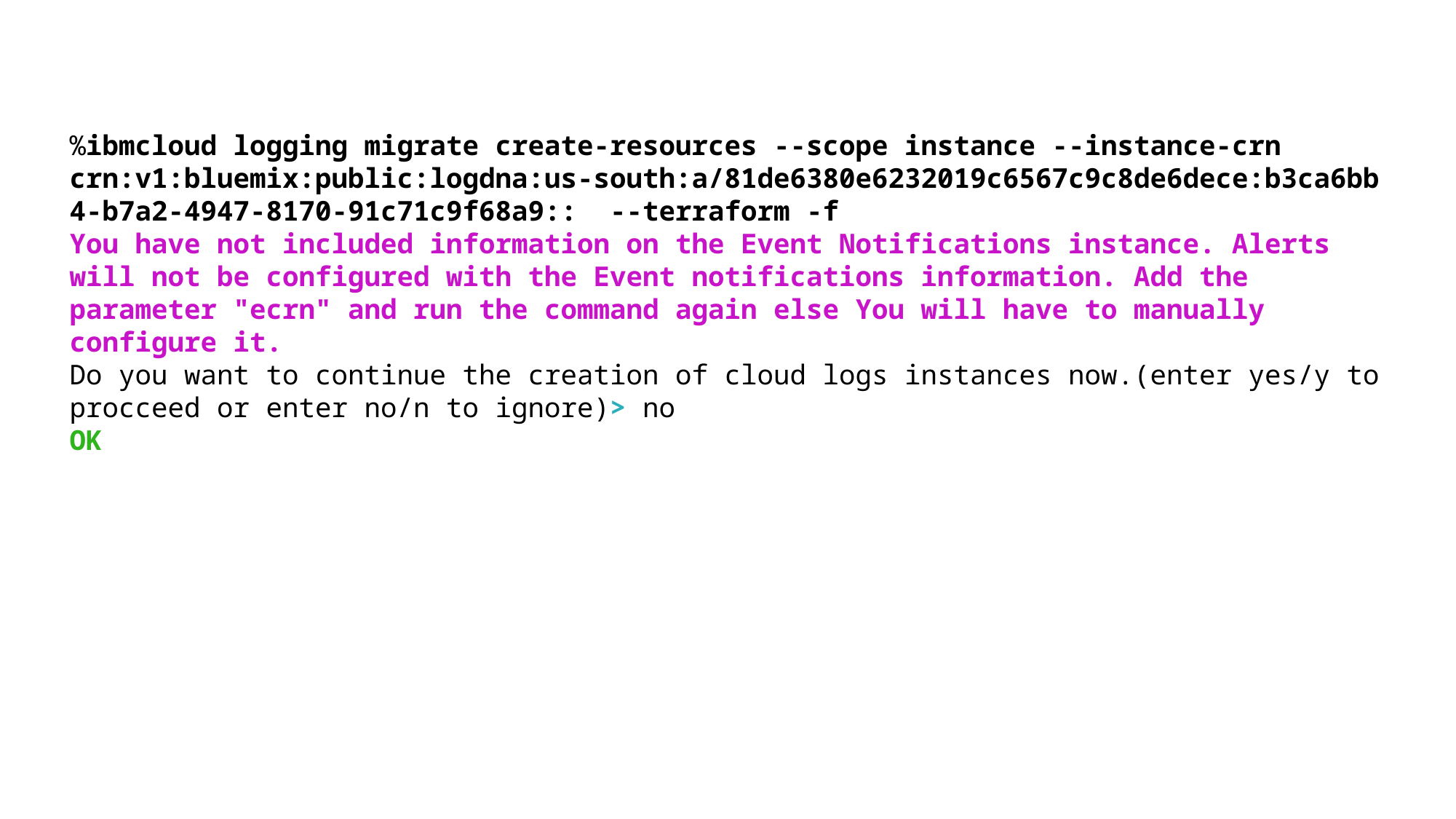

#
%ibmcloud logging migrate create-resources --scope instance --instance-crn crn:v1:bluemix:public:logdna:us-south:a/81de6380e6232019c6567c9c8de6dece:b3ca6bb4-b7a2-4947-8170-91c71c9f68a9::  --terraform -f
You have not included information on the Event Notifications instance. Alerts will not be configured with the Event notifications information. Add the parameter "ecrn" and run the command again else You will have to manually configure it.
Do you want to continue the creation of cloud logs instances now.(enter yes/y to procceed or enter no/n to ignore)> no
OK